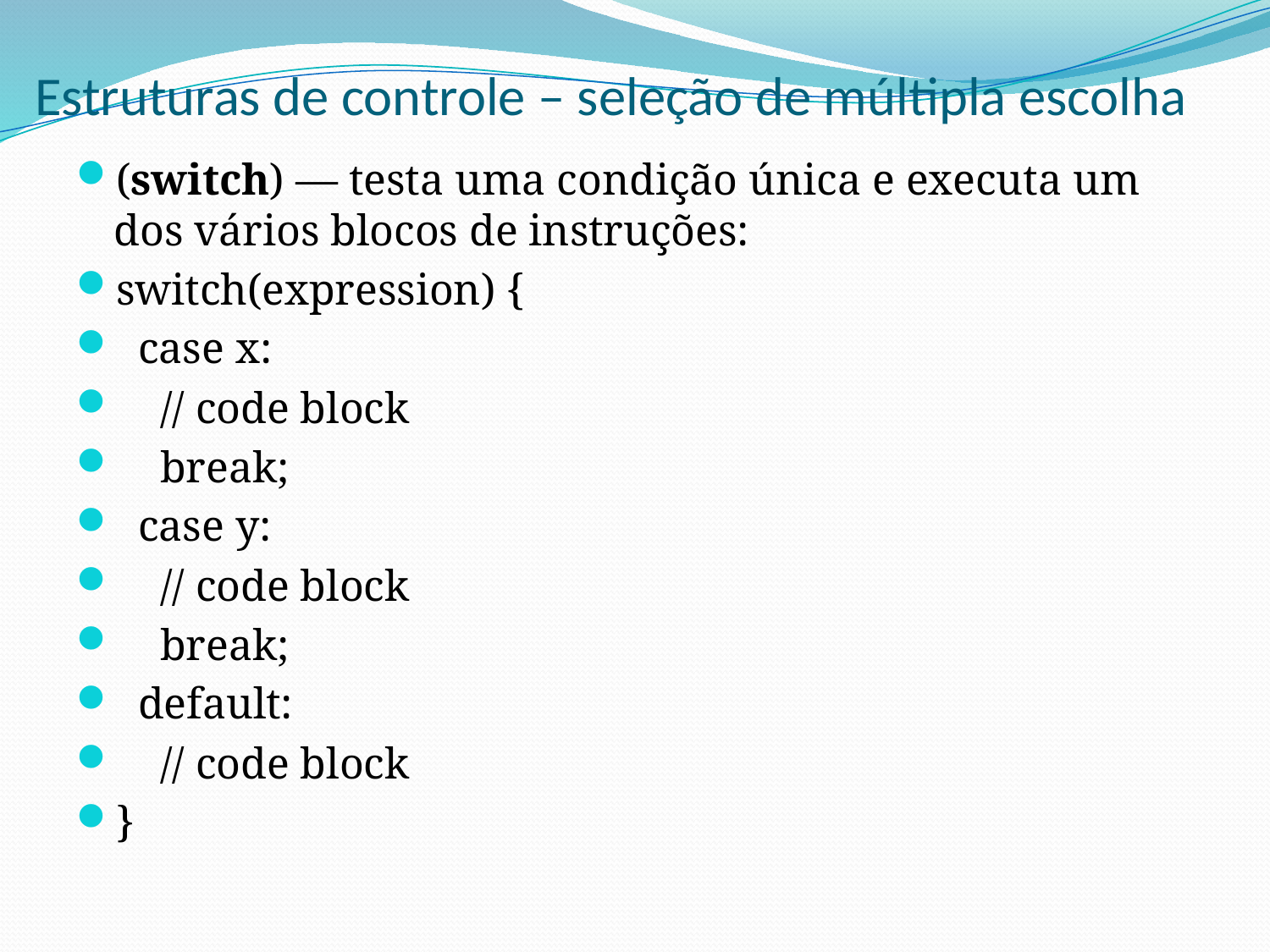

# Estruturas de controle – seleção de múltipla escolha
(switch) — testa uma condição única e executa um dos vários blocos de instruções:
switch(expression) {
  case x:
    // code block
    break;
  case y:
    // code block
    break;
  default:
    // code block
}